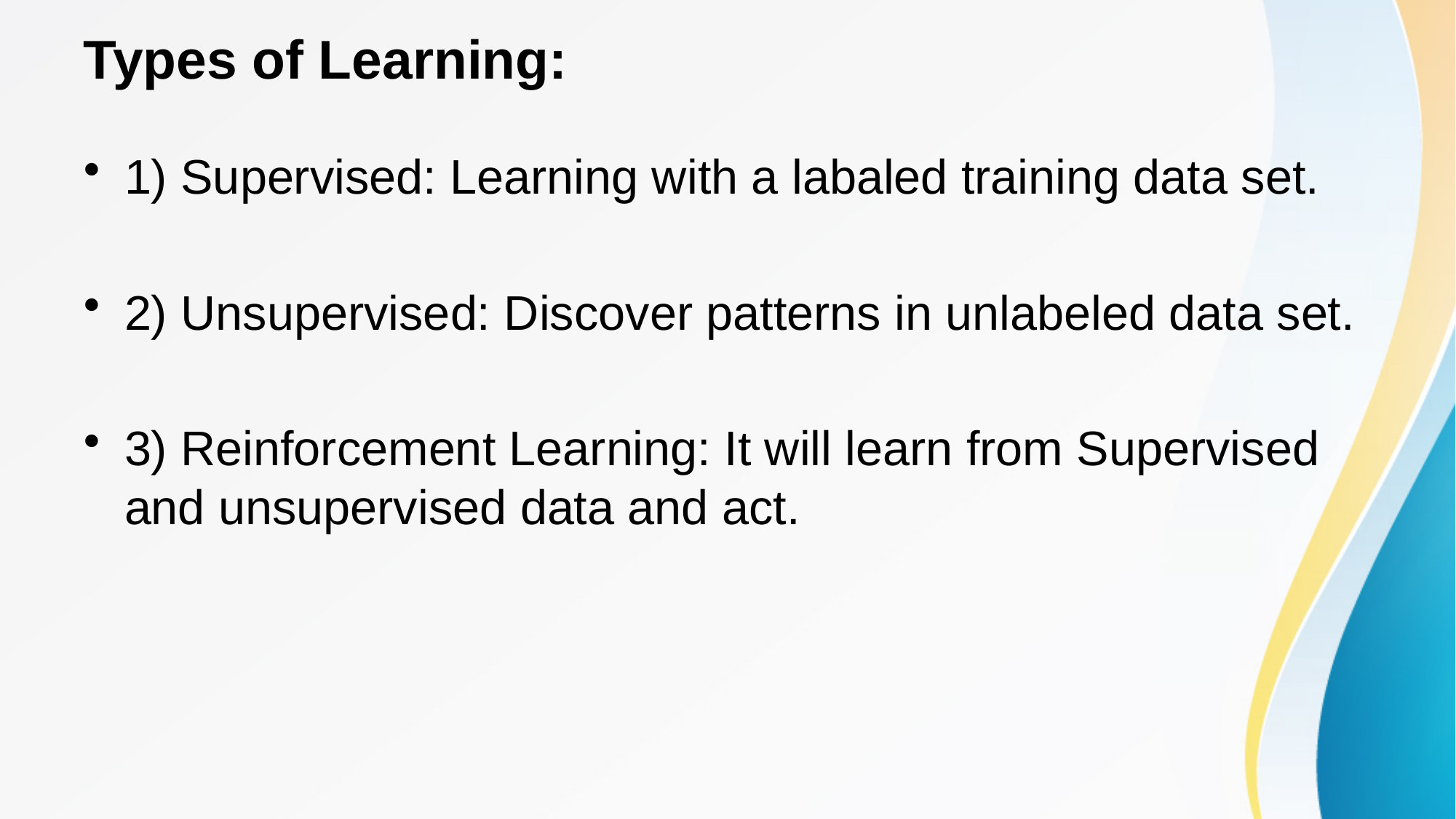

# Types of Learning:
1) Supervised: Learning with a labaled training data set.

2) Unsupervised: Discover patterns in unlabeled data set.

3) Reinforcement Learning: It will learn from Supervised and unsupervised data and act.